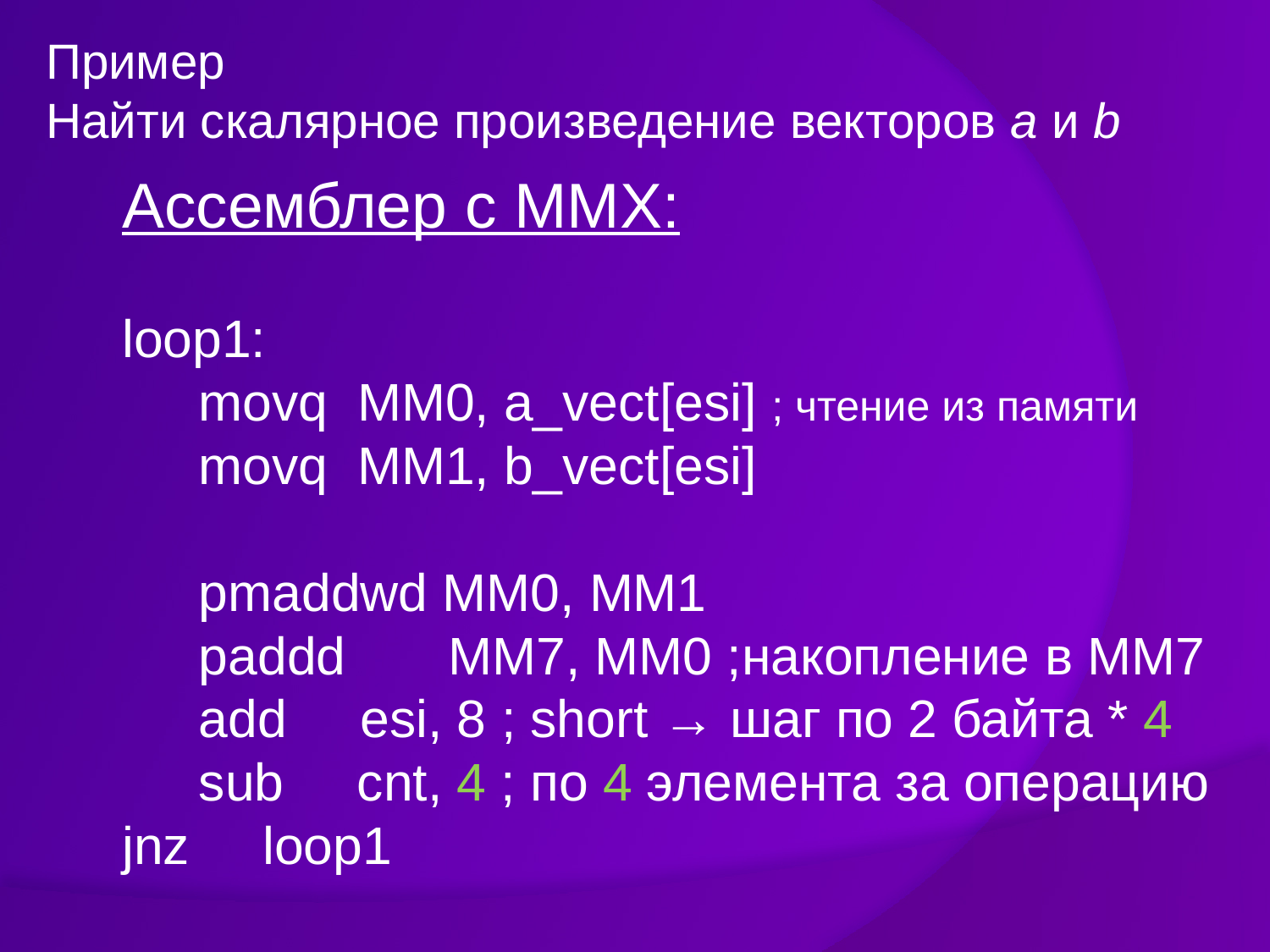

# Пример Найти скалярное произведение векторов a и b
Ассемблер с MMX:

loop1:
	movq  MM0, a_vect[esi] ; чтение из памяти
	movq  MM1, b_vect[esi]

	pmaddwd MM0, MM1
	paddd       MM7, MM0 ;накопление в ММ7
	add     esi, 8 ; short → шаг по 2 байта * 4
	sub     cnt, 4 ; по 4 элемента за операцию
jnz     loop1